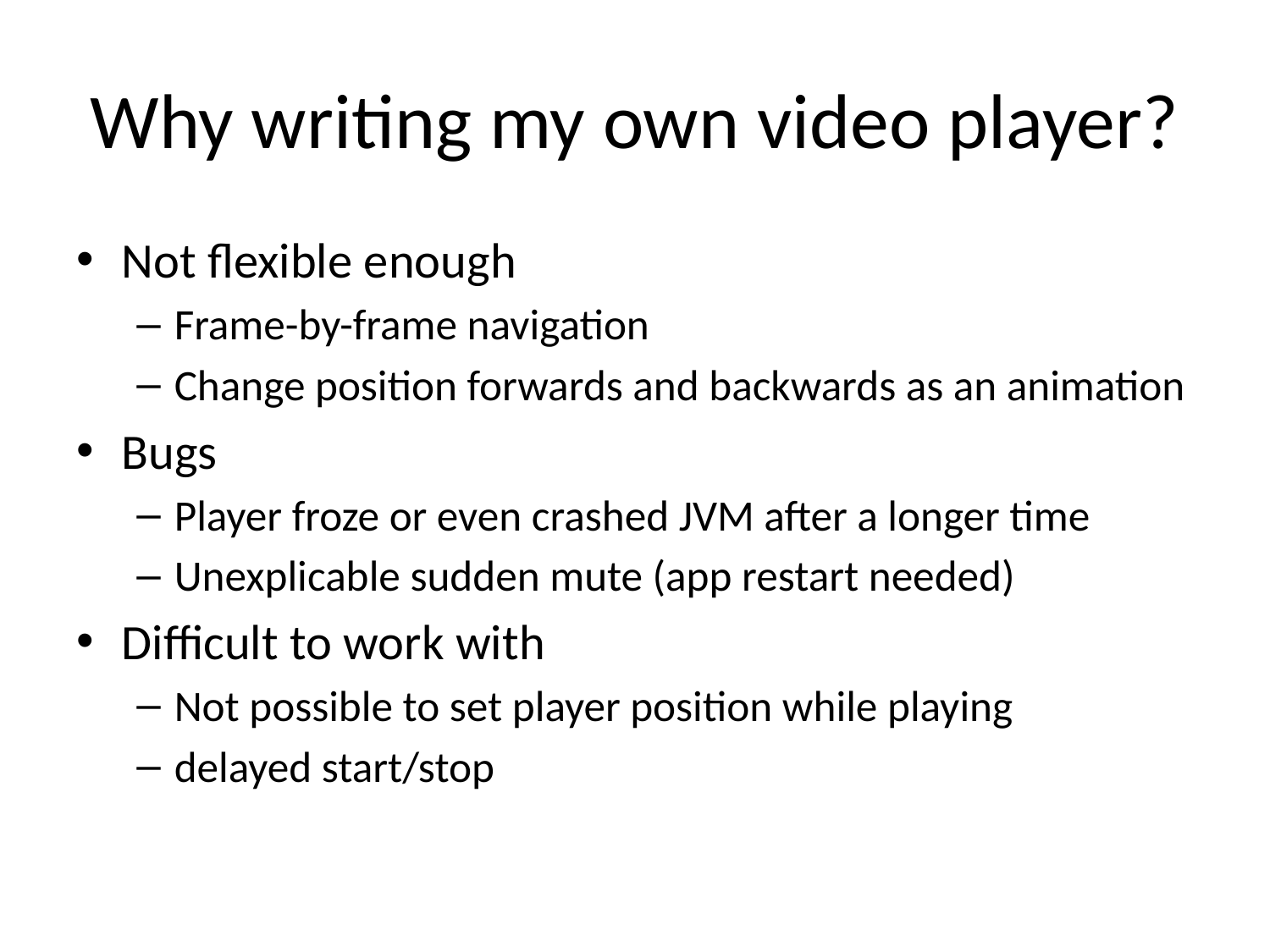

# Why writing my own video player?
Not flexible enough
Frame-by-frame navigation
Change position forwards and backwards as an animation
Bugs
Player froze or even crashed JVM after a longer time
Unexplicable sudden mute (app restart needed)
Difficult to work with
Not possible to set player position while playing
delayed start/stop